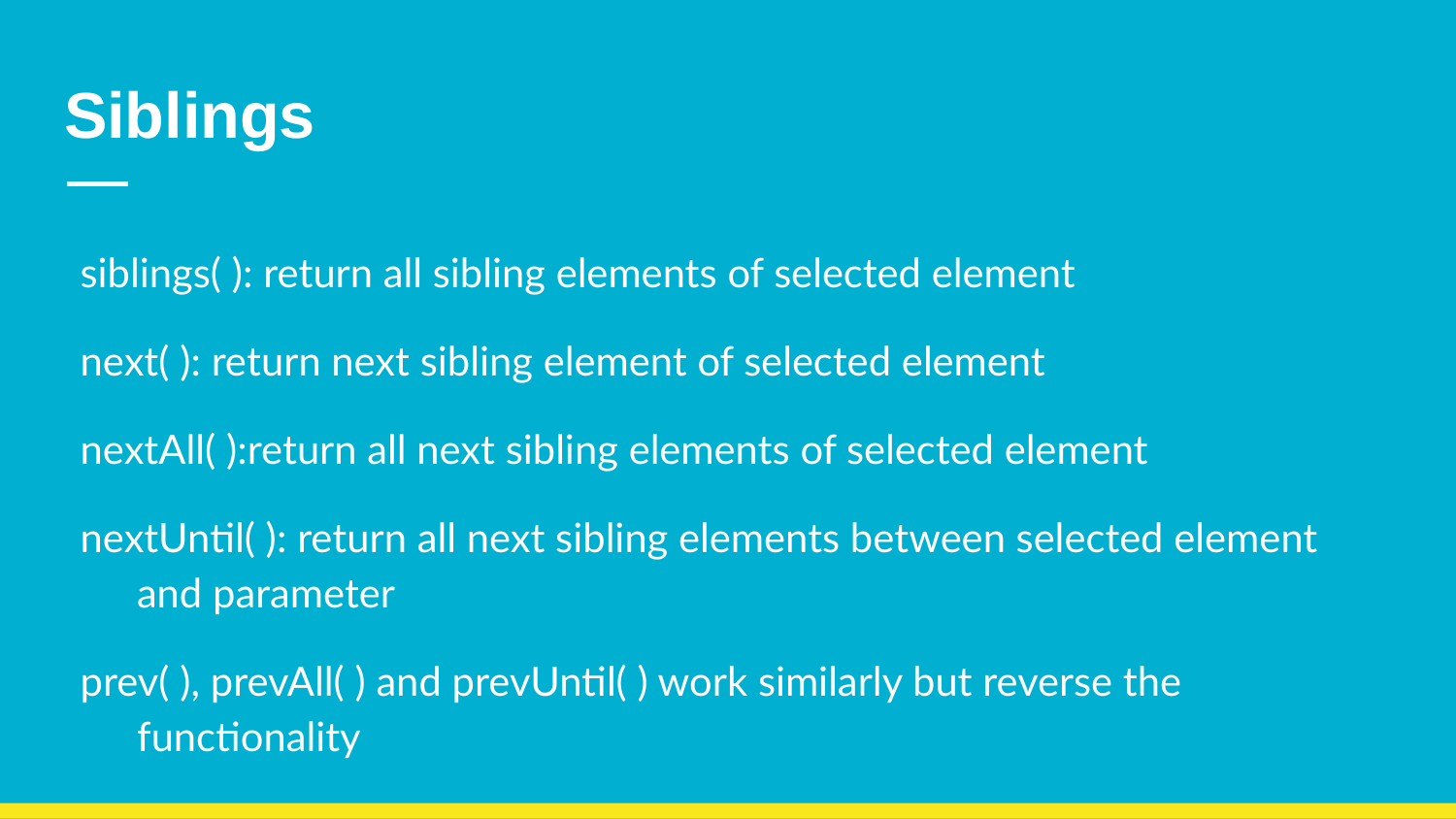

# Siblings
siblings( ): return all sibling elements of selected element
next( ): return next sibling element of selected element
nextAll( ):return all next sibling elements of selected element
nextUntil( ): return all next sibling elements between selected element and parameter
prev( ), prevAll( ) and prevUntil( ) work similarly but reverse the functionality